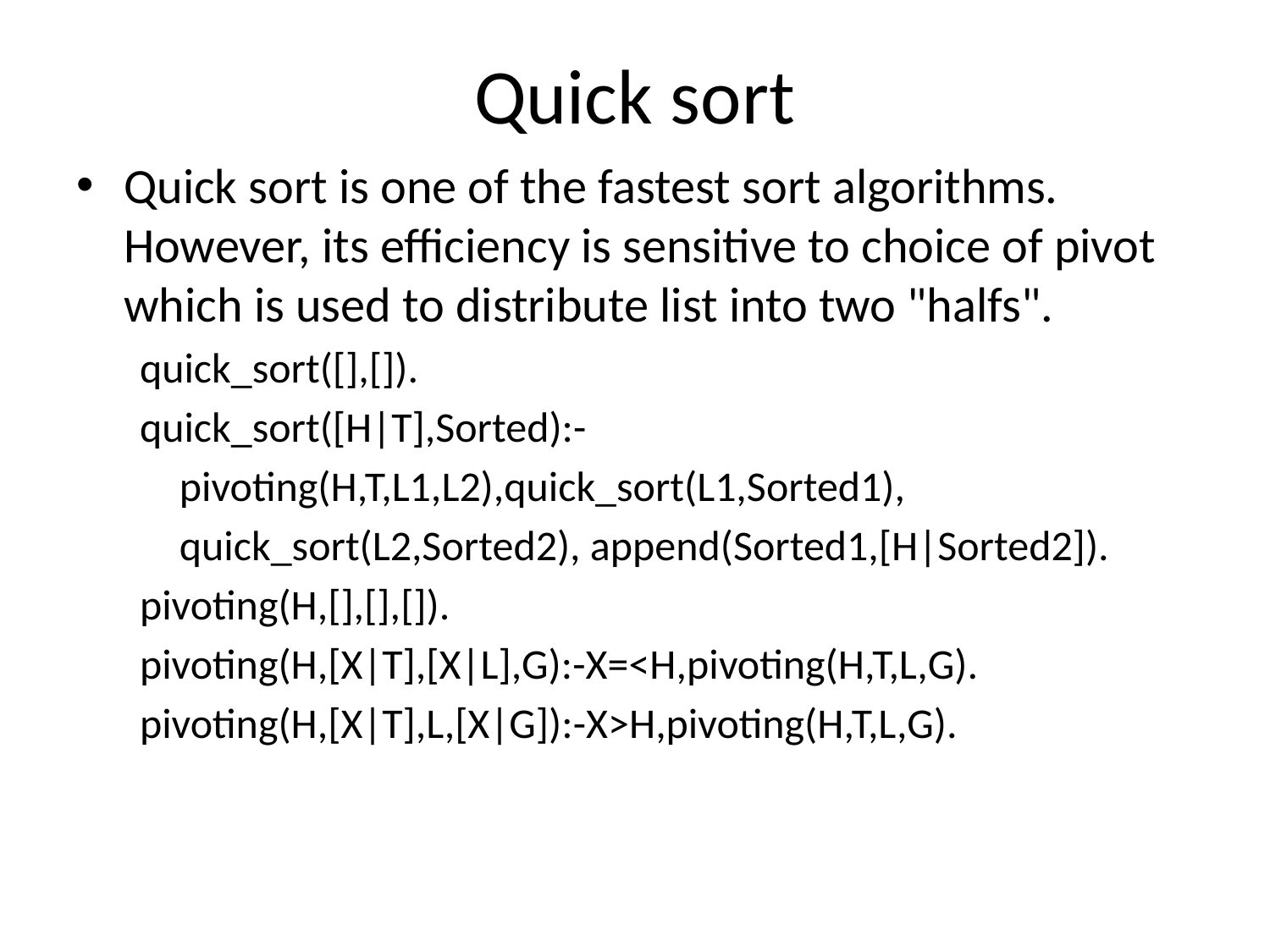

# Quick sort
Quick sort is one of the fastest sort algorithms. However, its efficiency is sensitive to choice of pivot which is used to distribute list into two "halfs".
quick_sort([],[]).
quick_sort([H|T],Sorted):-
	pivoting(H,T,L1,L2),quick_sort(L1,Sorted1),
	quick_sort(L2,Sorted2), append(Sorted1,[H|Sorted2]).
pivoting(H,[],[],[]).
pivoting(H,[X|T],[X|L],G):-X=<H,pivoting(H,T,L,G).
pivoting(H,[X|T],L,[X|G]):-X>H,pivoting(H,T,L,G).